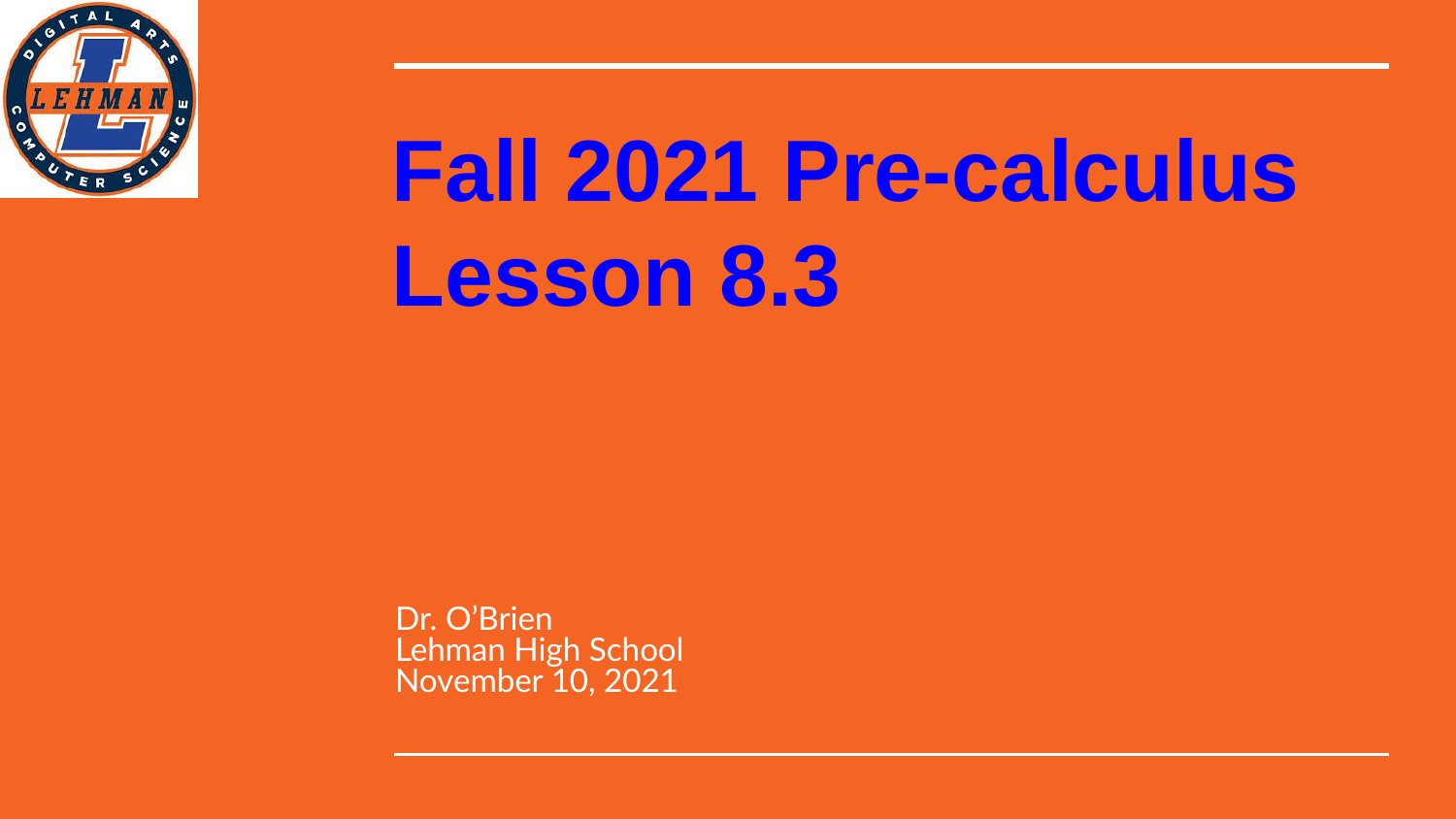

# Fall 2021 Pre-calculus
Lesson 8.3
Dr. O’Brien
Lehman High School
November 10, 2021